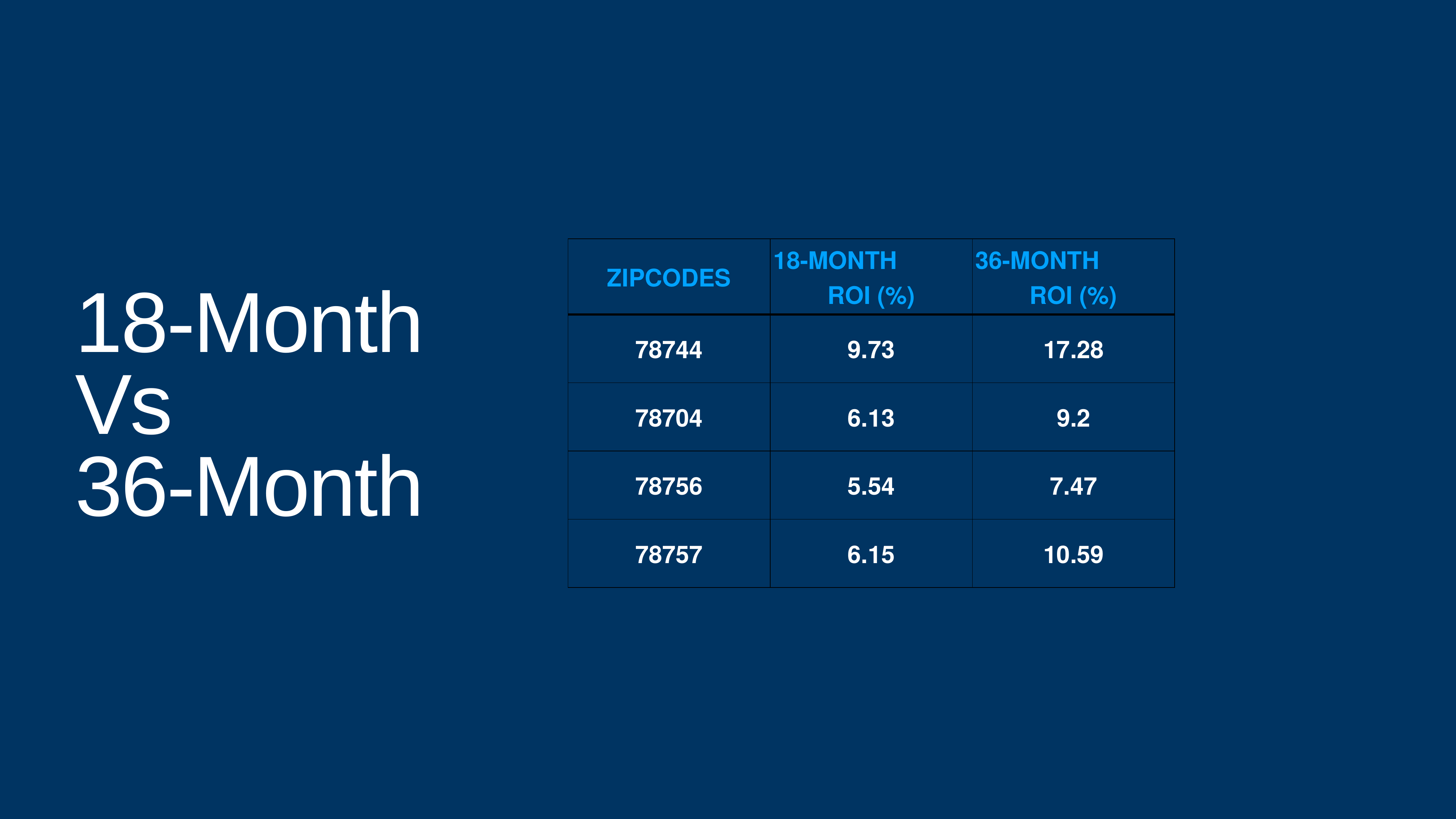

| ZIPCODES | 18-MONTH ROI (%) | 36-MONTH ROI (%) |
| --- | --- | --- |
| 78744 | 9.73 | 17.28 |
| 78704 | 6.13 | 9.2 |
| 78756 | 5.54 | 7.47 |
| 78757 | 6.15 | 10.59 |
# 18-Month
Vs
36-Month